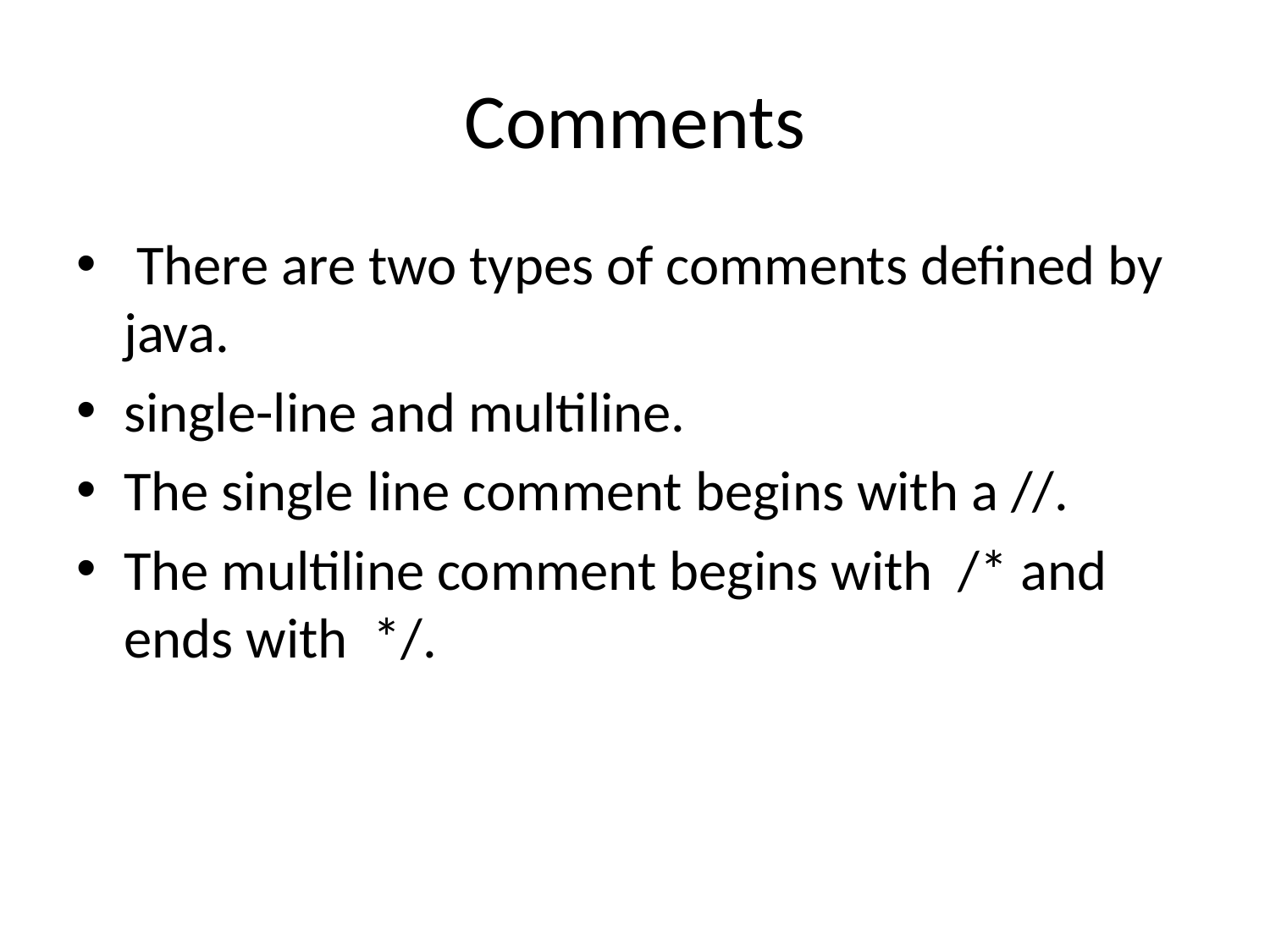

# Comments
 There are two types of comments defined by java.
single-line and multiline.
The single line comment begins with a //.
The multiline comment begins with  /* and ends with  */.